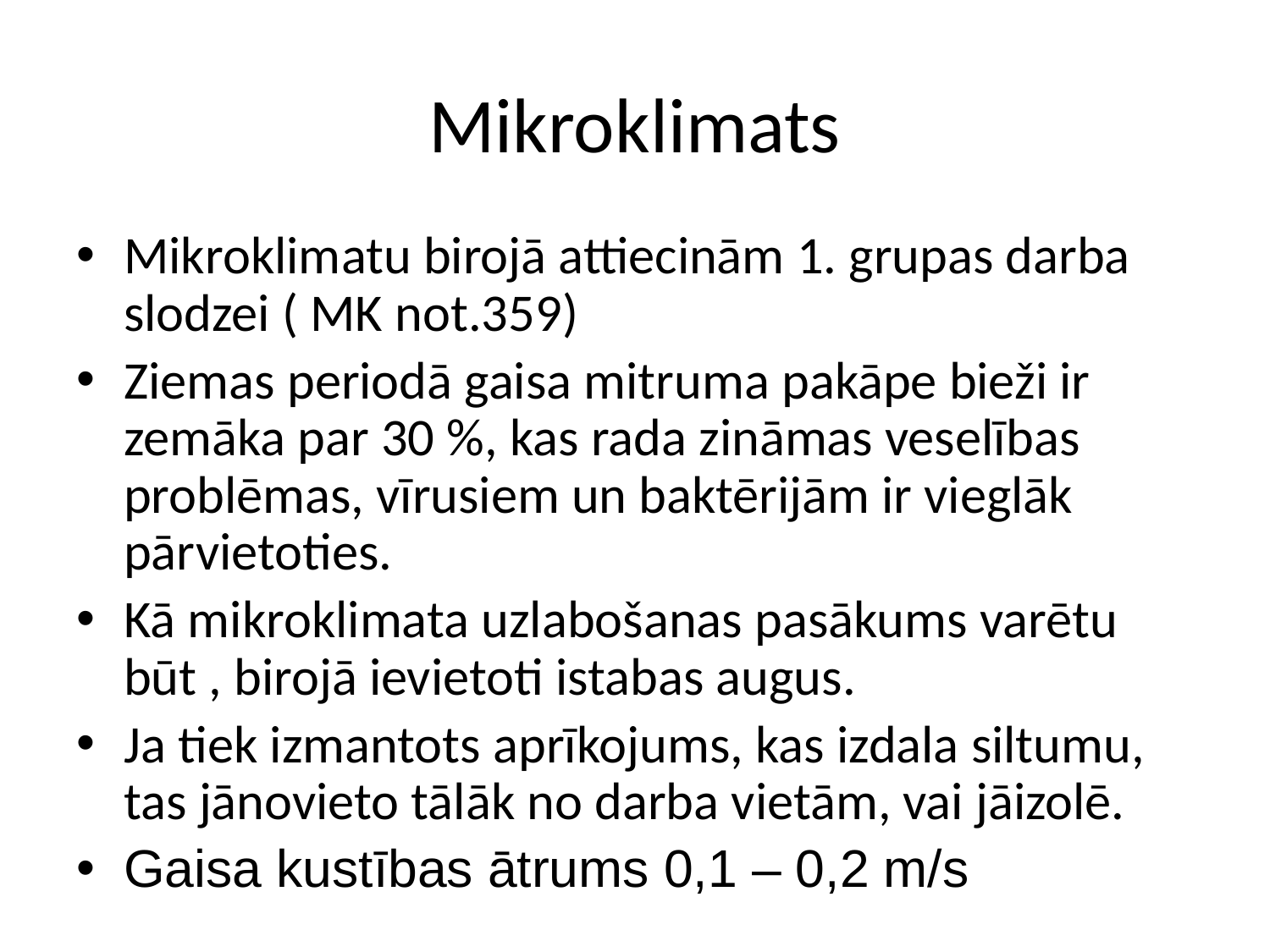

# Mikroklimats
Mikroklimatu birojā attiecinām 1. grupas darba slodzei ( MK not.359)
Ziemas periodā gaisa mitruma pakāpe bieži ir zemāka par 30 %, kas rada zināmas veselības problēmas, vīrusiem un baktērijām ir vieglāk pārvietoties.
Kā mikroklimata uzlabošanas pasākums varētu būt , birojā ievietoti istabas augus.
Ja tiek izmantots aprīkojums, kas izdala siltumu, tas jānovieto tālāk no darba vietām, vai jāizolē.
Gaisa kustības ātrums 0,1 – 0,2 m/s